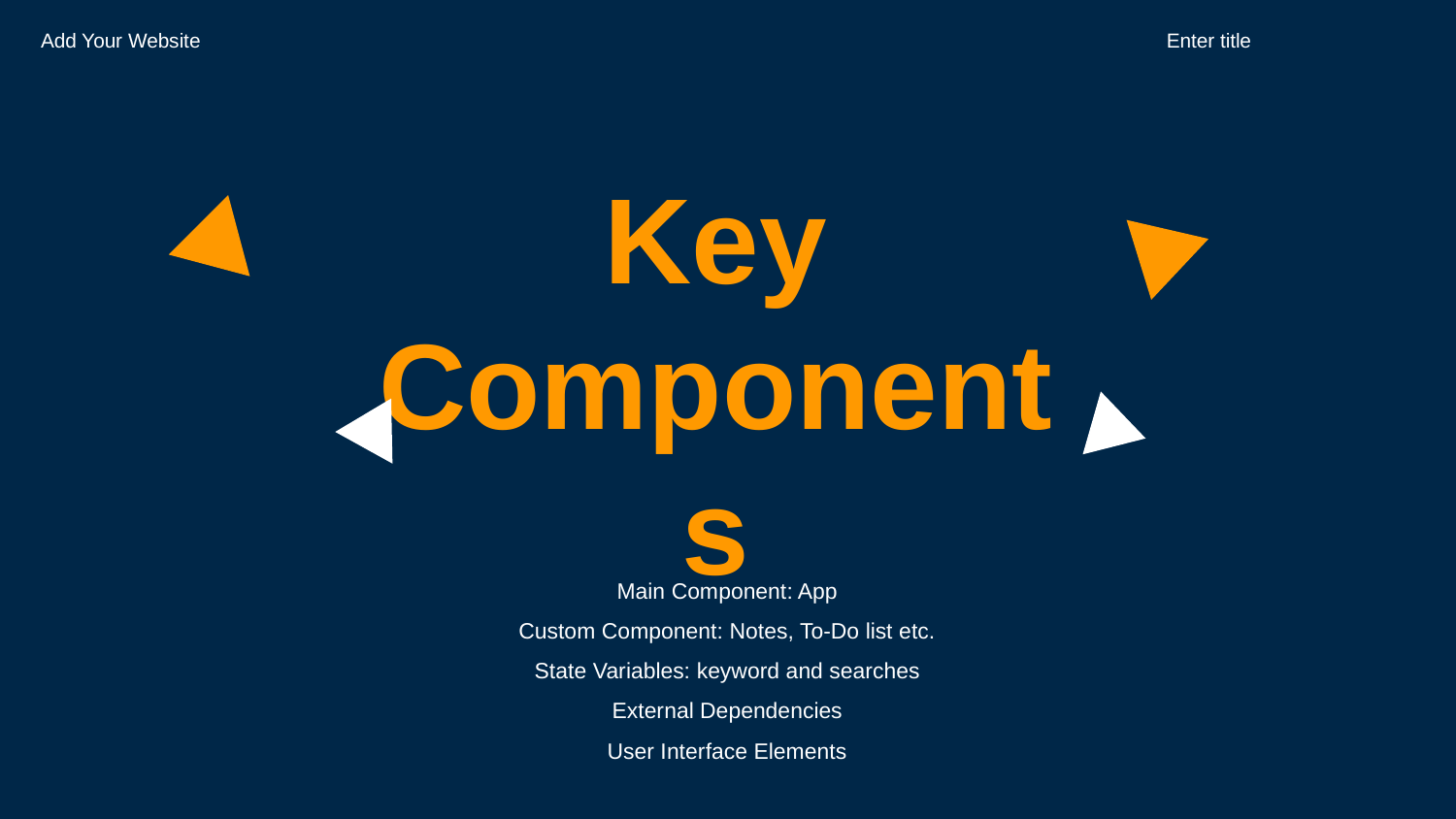

Add Your Website
Enter title

Key Components

Main Component: App
Custom Component: Notes, To-Do list etc.
State Variables: keyword and searches
External Dependencies
User Interface Elements